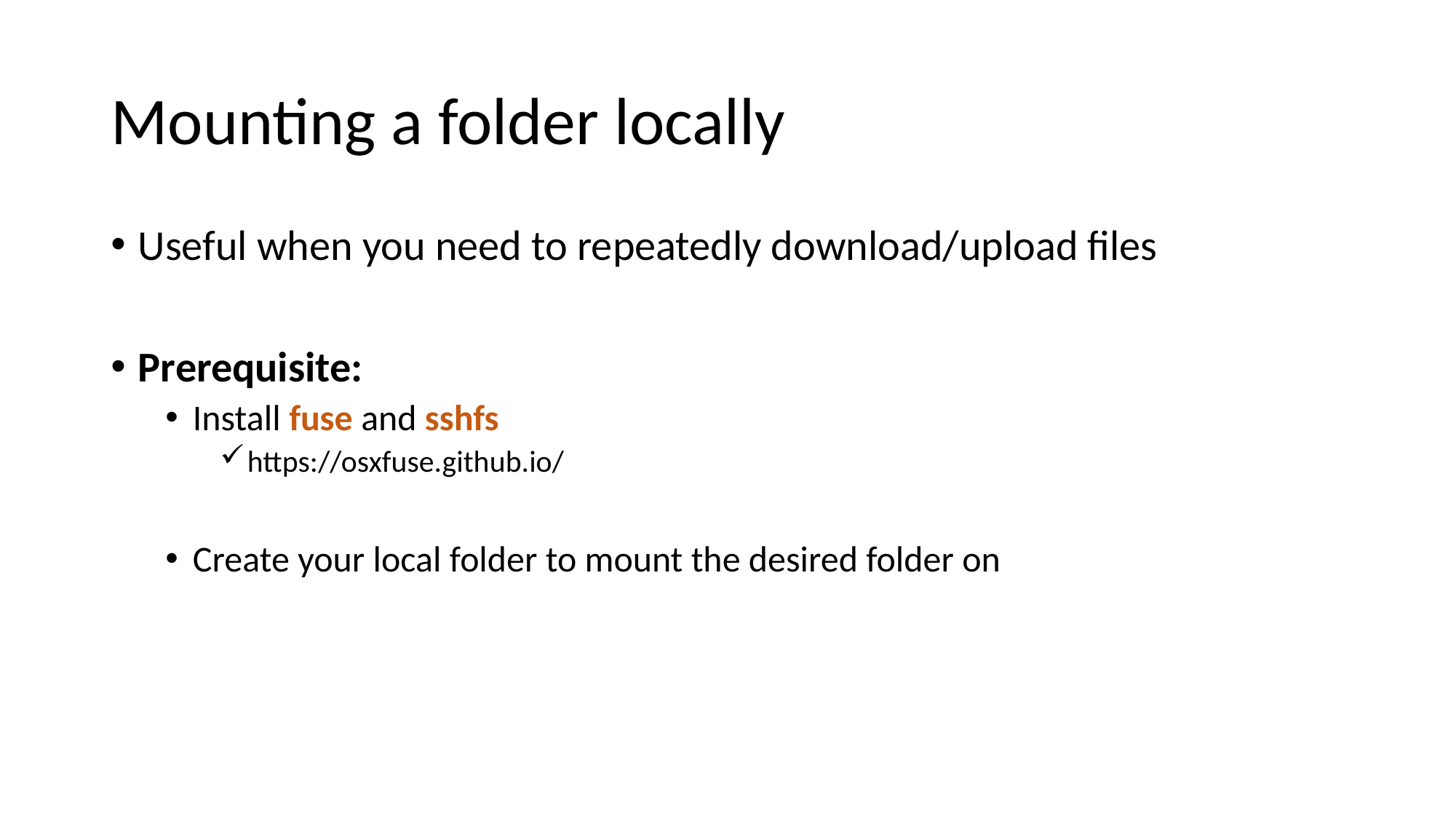

# Mounting a folder locally
Useful when you need to repeatedly download/upload files

Prerequisite:
Install fuse and sshfs
https://osxfuse.github.io/

Create your local folder to mount the desired folder on